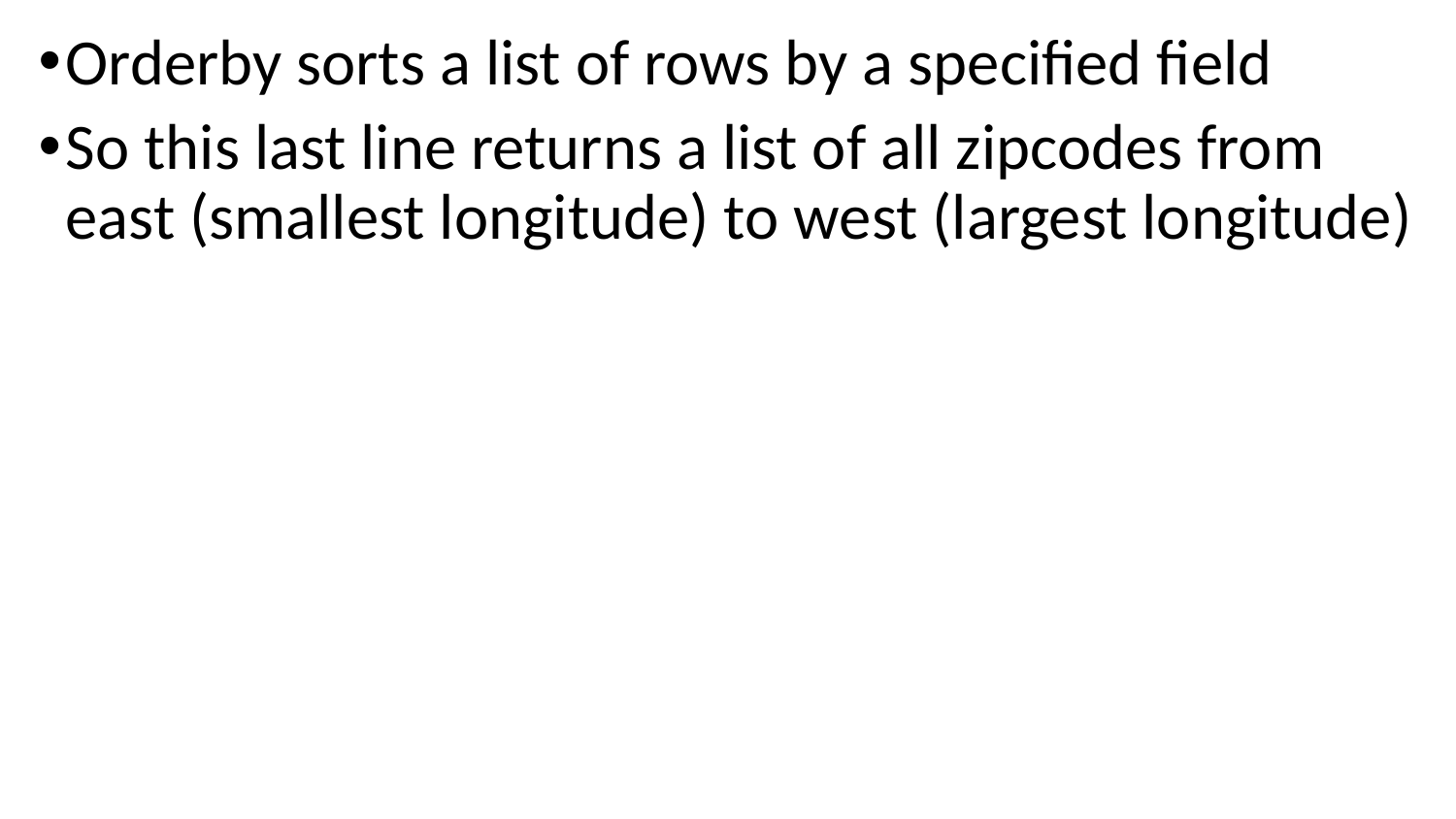

Orderby sorts a list of rows by a specified field
So this last line returns a list of all zipcodes from east (smallest longitude) to west (largest longitude)